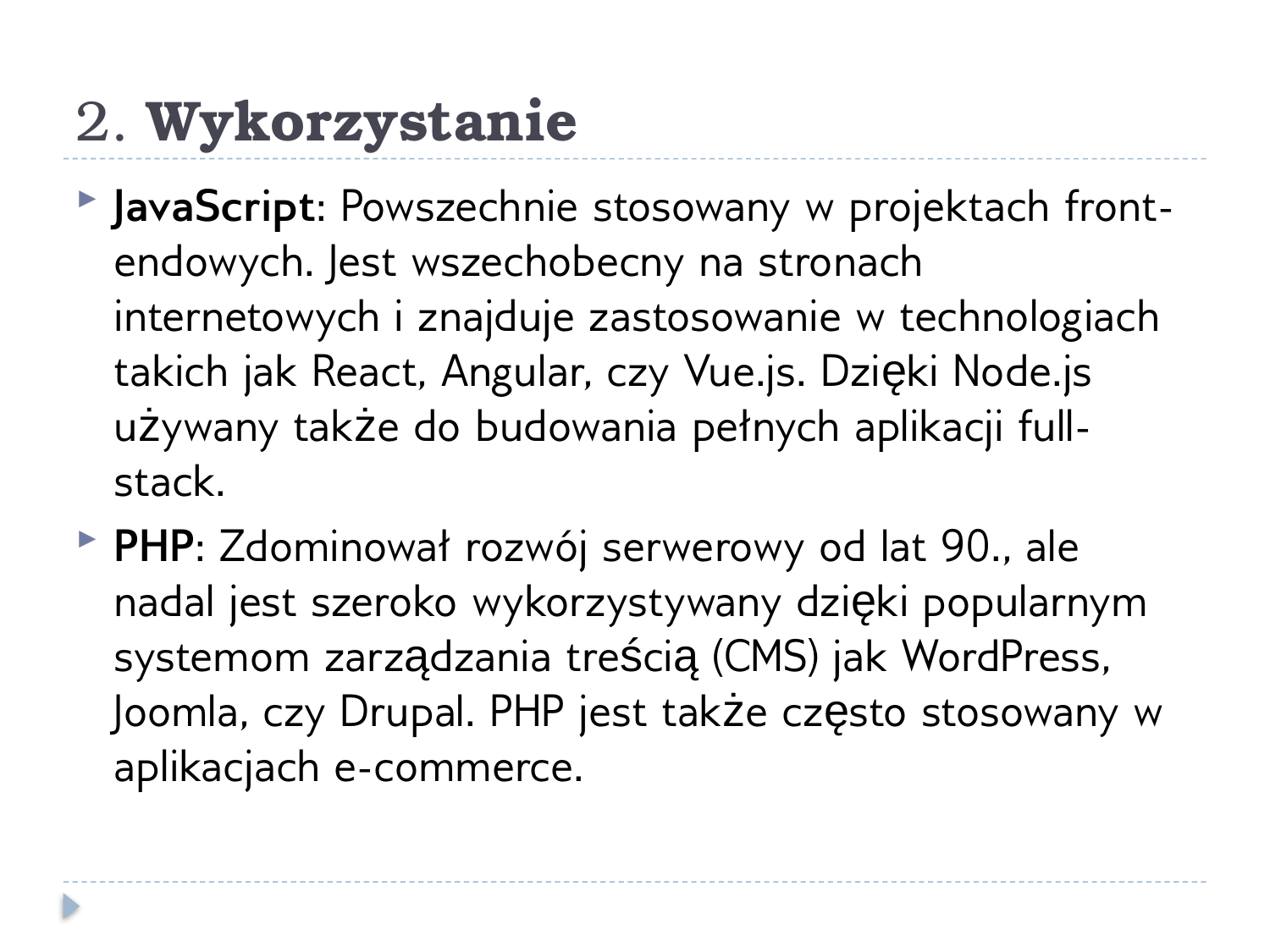

# 2. Wykorzystanie
JavaScript: Powszechnie stosowany w projektach front-endowych. Jest wszechobecny na stronach internetowych i znajduje zastosowanie w technologiach takich jak React, Angular, czy Vue.js. Dzięki Node.js używany także do budowania pełnych aplikacji full-stack.
PHP: Zdominował rozwój serwerowy od lat 90., ale nadal jest szeroko wykorzystywany dzięki popularnym systemom zarządzania treścią (CMS) jak WordPress, Joomla, czy Drupal. PHP jest także często stosowany w aplikacjach e-commerce.